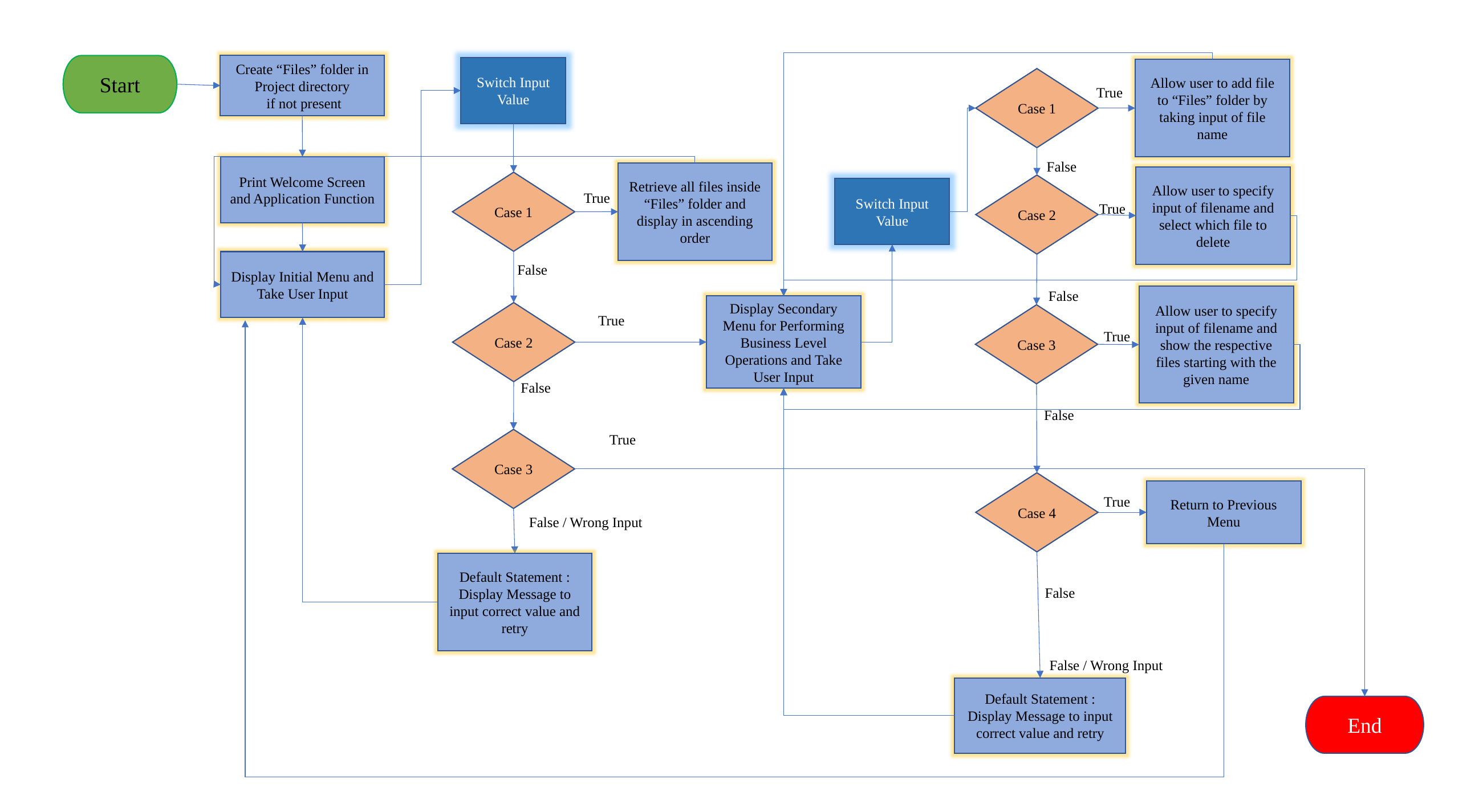

Start
Create “Files” folder in Project directory
 if not present
Switch Input
Value
Allow user to add file to “Files” folder by taking input of file name
Case 1
True
False
Print Welcome Screen and Application Function
Retrieve all files inside “Files” folder and display in ascending order
Allow user to specify input of filename and select which file to delete
Case 1
Case 2
Switch Input
Value
True
True
Display Initial Menu and Take User Input
False
False
Allow user to specify input of filename and show the respective files starting with the given name
Display Secondary Menu for Performing Business Level Operations and Take User Input
Case 2
Case 3
True
True
False
False
True
Case 3
Case 4
Return to Previous Menu
True
False / Wrong Input
Default Statement : Display Message to input correct value and retry
False
False / Wrong Input
Default Statement : Display Message to input correct value and retry
End